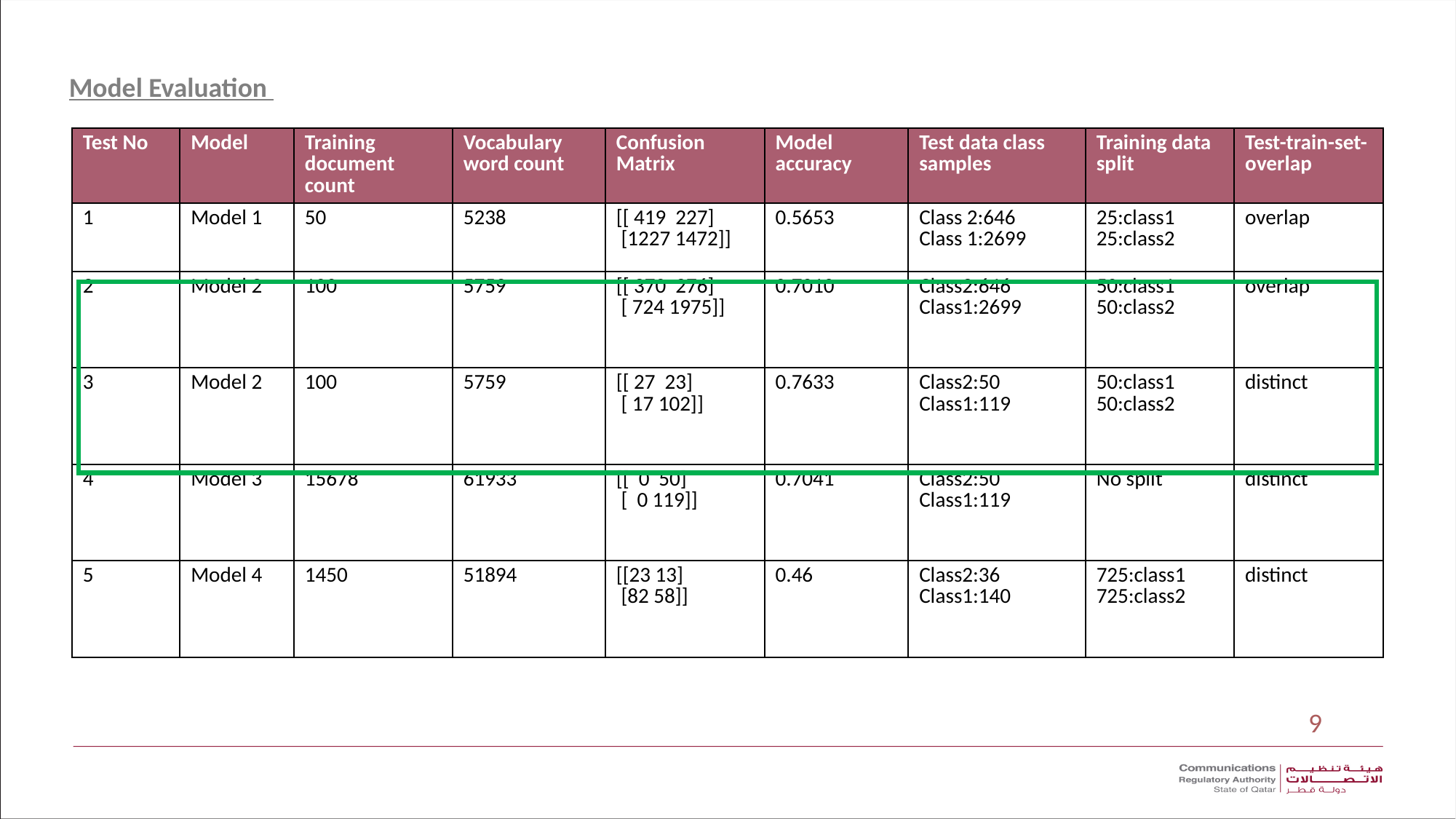

Model Evaluation
| Test No | Model | Training document count | Vocabulary word count | Confusion Matrix | Model accuracy | Test data class samples | Training data split | Test-train-set-overlap |
| --- | --- | --- | --- | --- | --- | --- | --- | --- |
| 1 | Model 1 | 50 | 5238 | [[ 419 227] [1227 1472]] | 0.5653 | Class 2:646 Class 1:2699 | 25:class1 25:class2 | overlap |
| 2 | Model 2 | 100 | 5759 | [[ 370 276] [ 724 1975]] | 0.7010 | Class2:646 Class1:2699 | 50:class1 50:class2 | overlap |
| 3 | Model 2 | 100 | 5759 | [[ 27 23] [ 17 102]] | 0.7633 | Class2:50 Class1:119 | 50:class1 50:class2 | distinct |
| 4 | Model 3 | 15678 | 61933 | [[ 0 50] [ 0 119]] | 0.7041 | Class2:50 Class1:119 | No split | distinct |
| 5 | Model 4 | 1450 | 51894 | [[23 13] [82 58]] | 0.46 | Class2:36 Class1:140 | 725:class1 725:class2 | distinct |

9